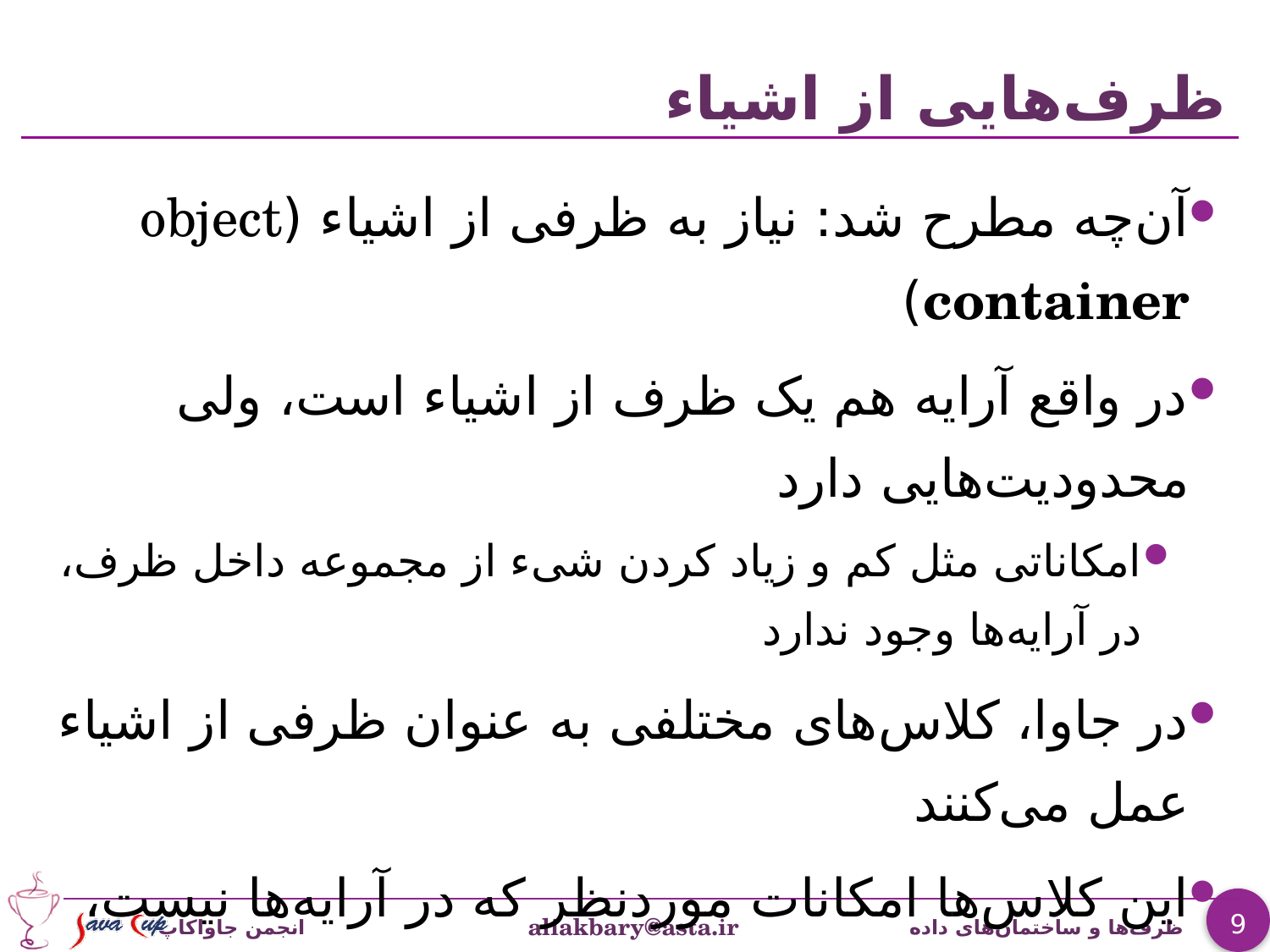

# ظرف‌هایی از اشیاء
آن‌چه مطرح شد: نیاز به ظرفی از اشیاء (object container)
در واقع آرایه هم یک ظرف از اشیاء است، ولی محدودیت‌هایی دارد
امکاناتی مثل کم و زیاد کردن شیء از مجموعه داخل ظرف، در آرایه‌ها وجود ندارد
در جاوا، کلاس‌های مختلفی به عنوان ظرفی از اشیاء عمل می‌کنند
این کلاس‌ها امکانات موردنظر که در آرایه‌‎ها نیست، پشتیبانی می‌کنند
کلاس‌هایی مانند:
 ArrayList ، LinkedList ، HashSet ، HashMap و ...